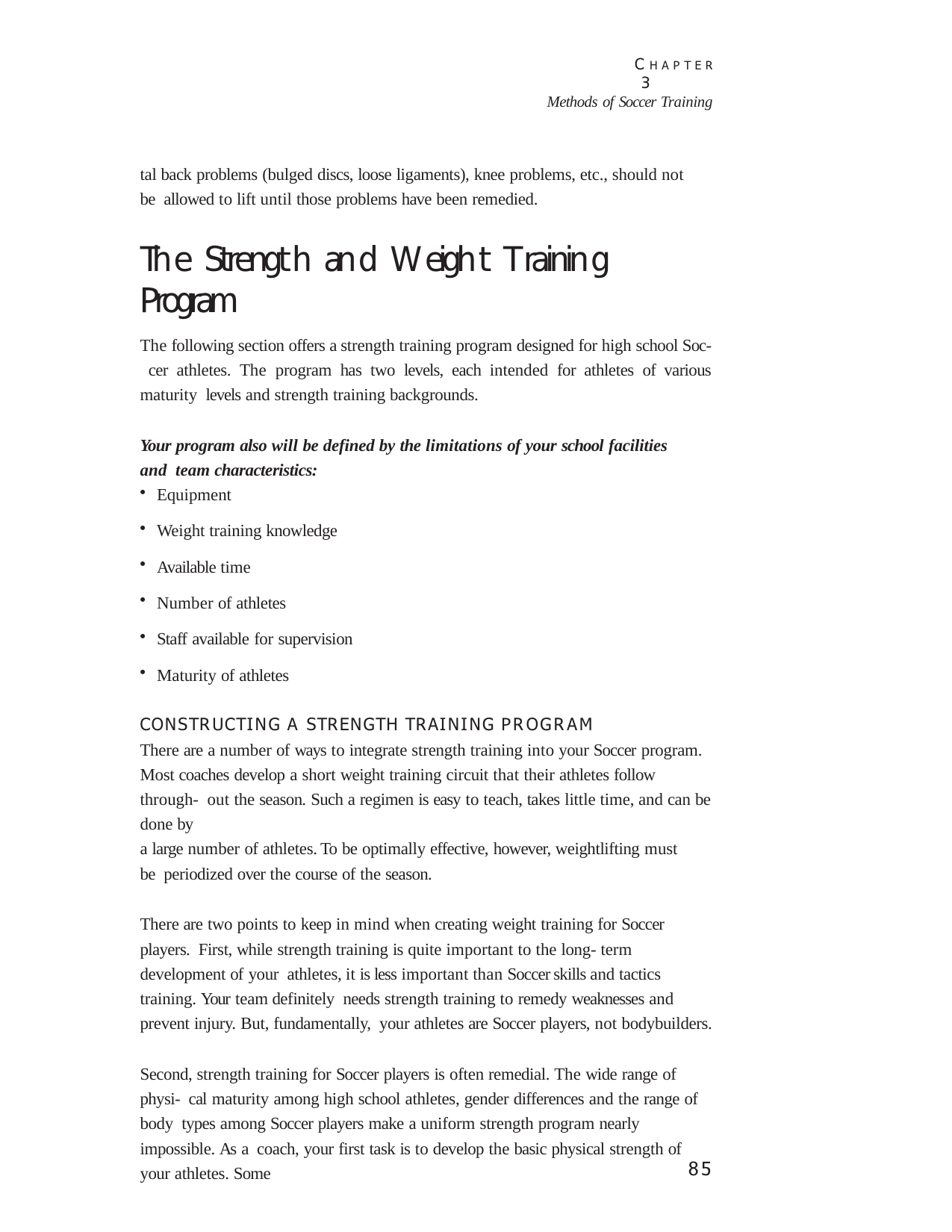

C H A P T E R   3
Methods of Soccer Training
tal back problems (bulged discs, loose ligaments), knee problems, etc., should not be  allowed to lift until those problems have been remedied.

The Strength and Weight Training Program
The following section offers a strength training program designed for high school Soc-  cer athletes. The program has two levels, each intended for athletes of various maturity  levels and strength training backgrounds.

Your program also will be defined by the limitations of your school facilities and  team characteristics:
Equipment
Weight training knowledge
Available time
Number of athletes
Staff available for supervision
Maturity of athletes

CONSTRUCTING A STRENGTH TRAINING PROGRAM
There are a number of ways to integrate strength training into your Soccer program.  Most coaches develop a short weight training circuit that their athletes follow through-  out the season. Such a regimen is easy to teach, takes little time, and can be done by
a large number of athletes. To be optimally effective, however, weightlifting must be  periodized over the course of the season.

There are two points to keep in mind when creating weight training for Soccer players.  First, while strength training is quite important to the long- term development of your  athletes, it is less important than Soccer skills and tactics training. Your team definitely  needs strength training to remedy weaknesses and prevent injury. But, fundamentally,  your athletes are Soccer players, not bodybuilders.

Second, strength training for Soccer players is often remedial. The wide range of physi-  cal maturity among high school athletes, gender differences and the range of body  types among Soccer players make a uniform strength program nearly impossible. As a  coach, your first task is to develop the basic physical strength of your athletes. Some
85